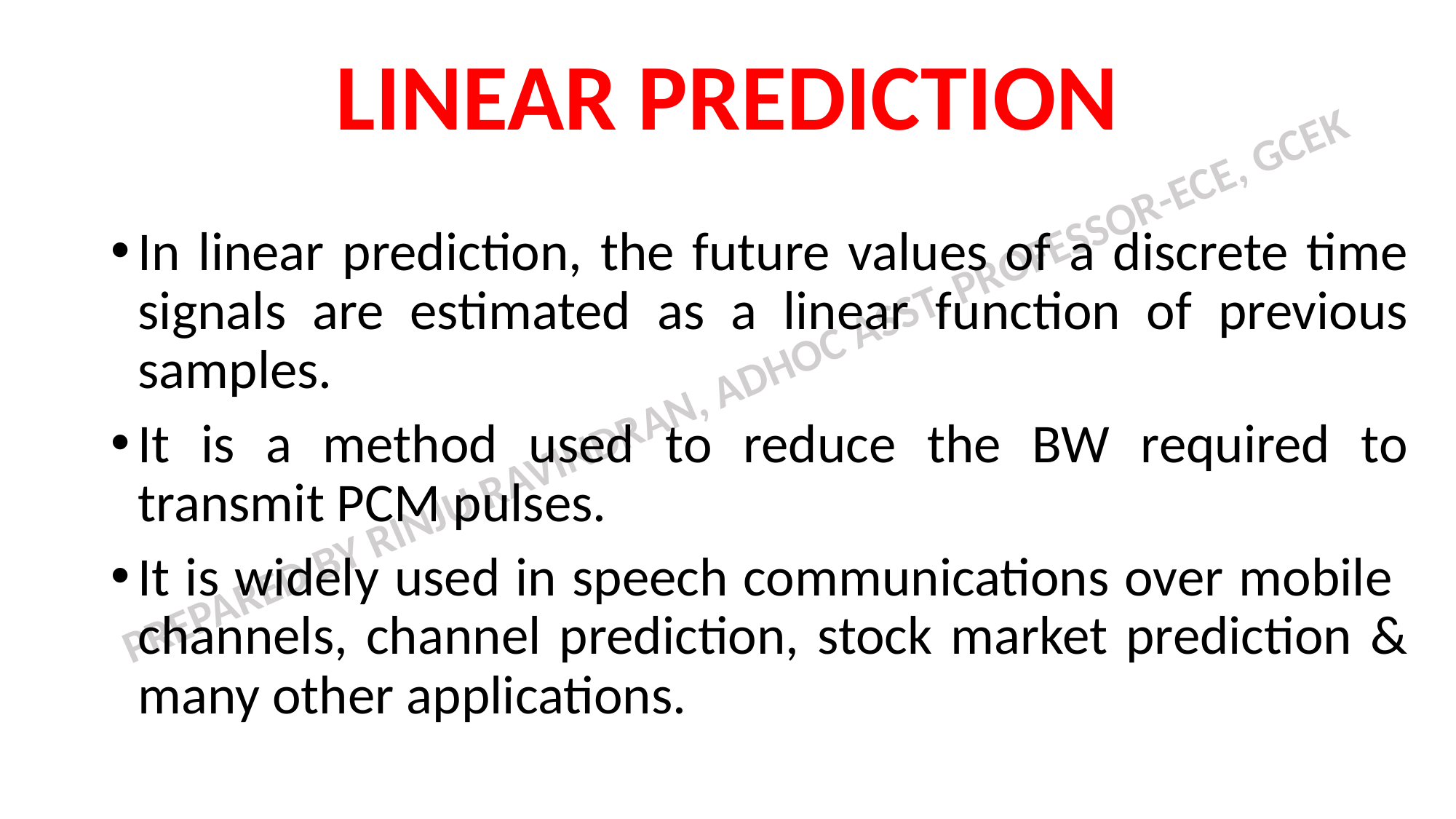

# LINEAR PREDICTION
In linear prediction, the future values of a discrete time signals are estimated as a linear function of previous samples.
It is a method used to reduce the BW required to transmit PCM pulses.
It is widely used in speech communications over mobile  channels, channel prediction, stock market prediction & many other applications.